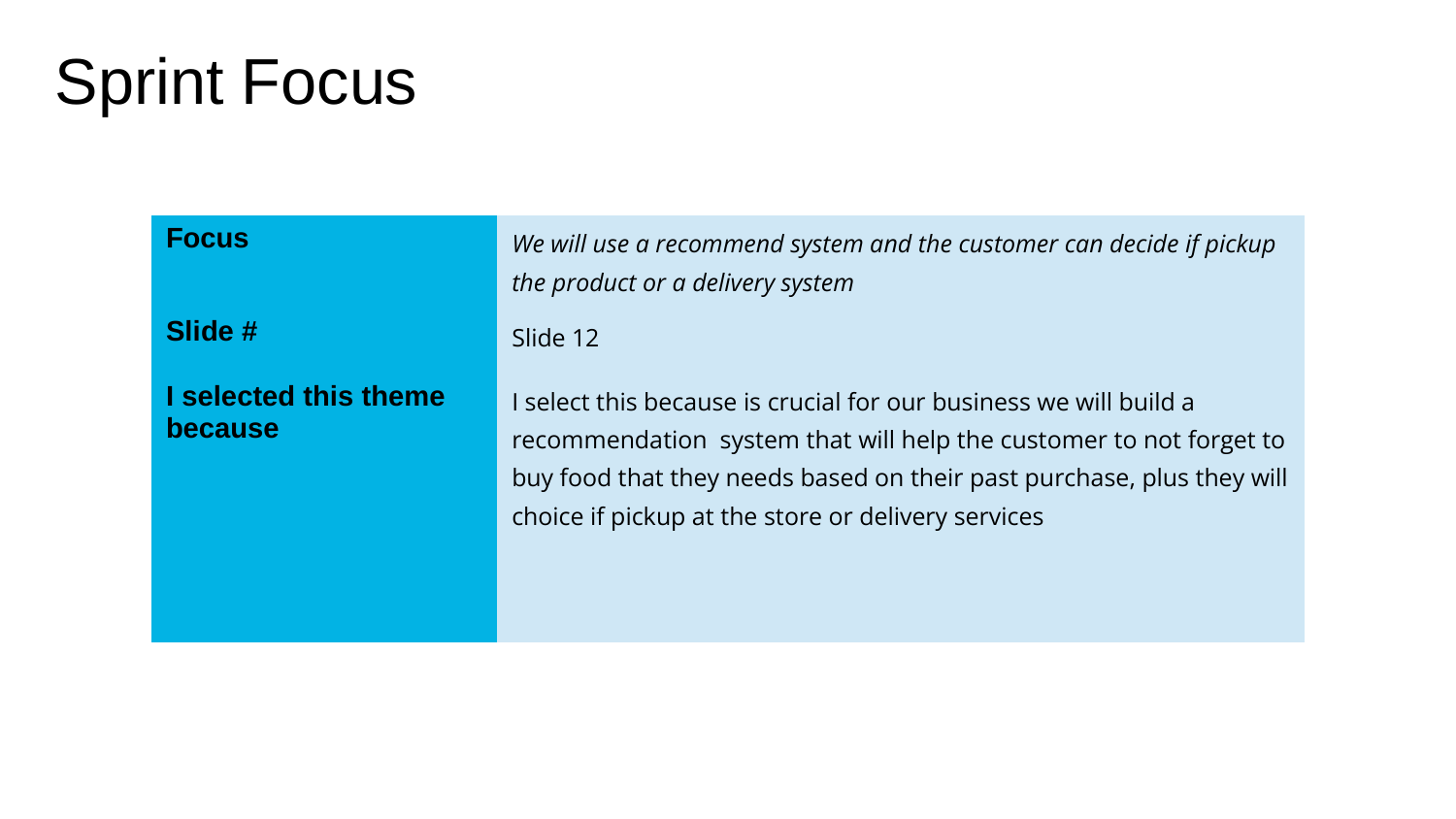

Sprint Focus
| Focus | We will use a recommend system and the customer can decide if pickup the product or a delivery system |
| --- | --- |
| Slide # | Slide 12 |
| I selected this theme because | I select this because is crucial for our business we will build a recommendation system that will help the customer to not forget to buy food that they needs based on their past purchase, plus they will choice if pickup at the store or delivery services |